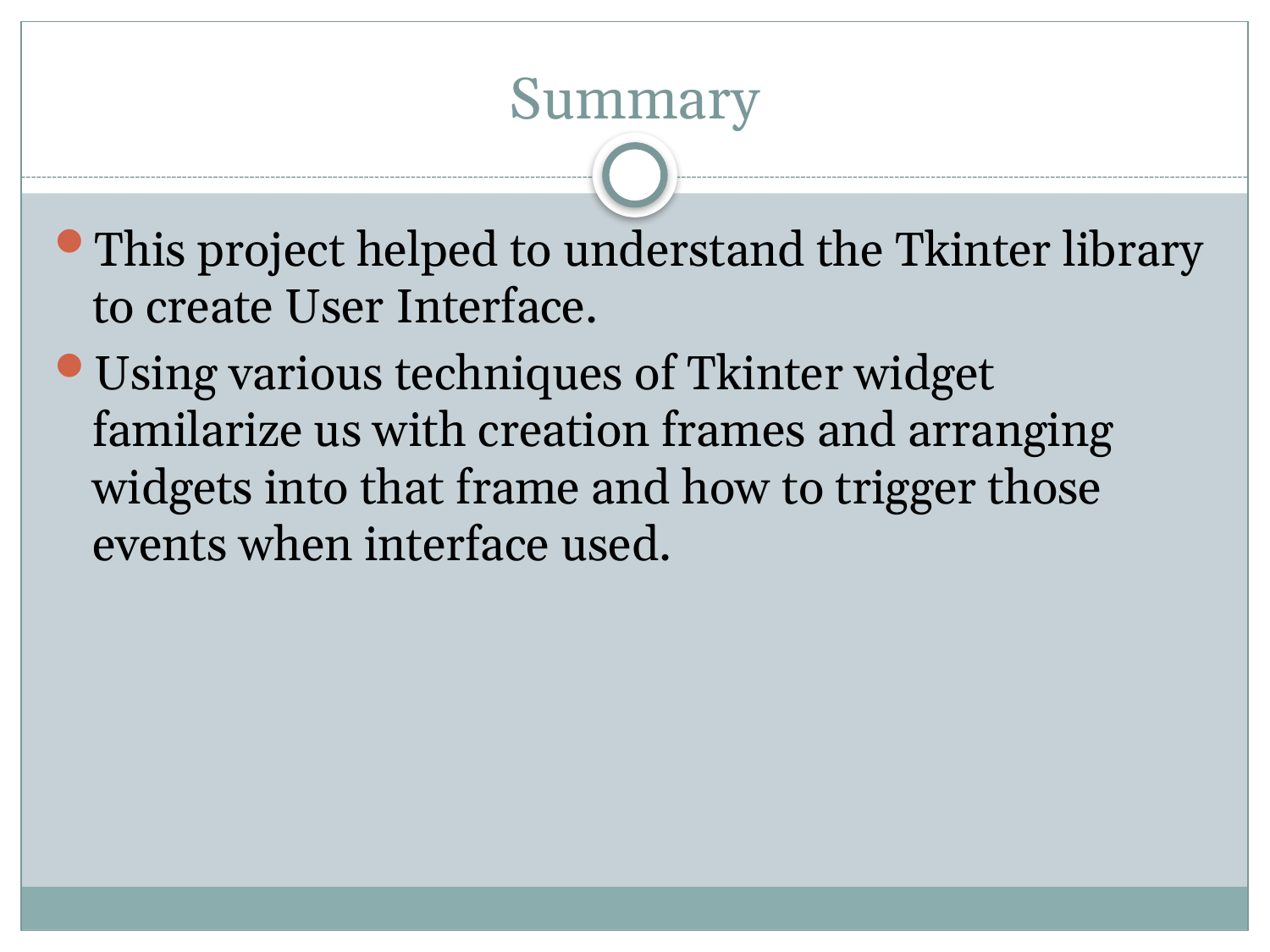

# Summary
This project helped to understand the Tkinter library to create User Interface.
Using various techniques of Tkinter widget familarize us with creation frames and arranging widgets into that frame and how to trigger those events when interface used.